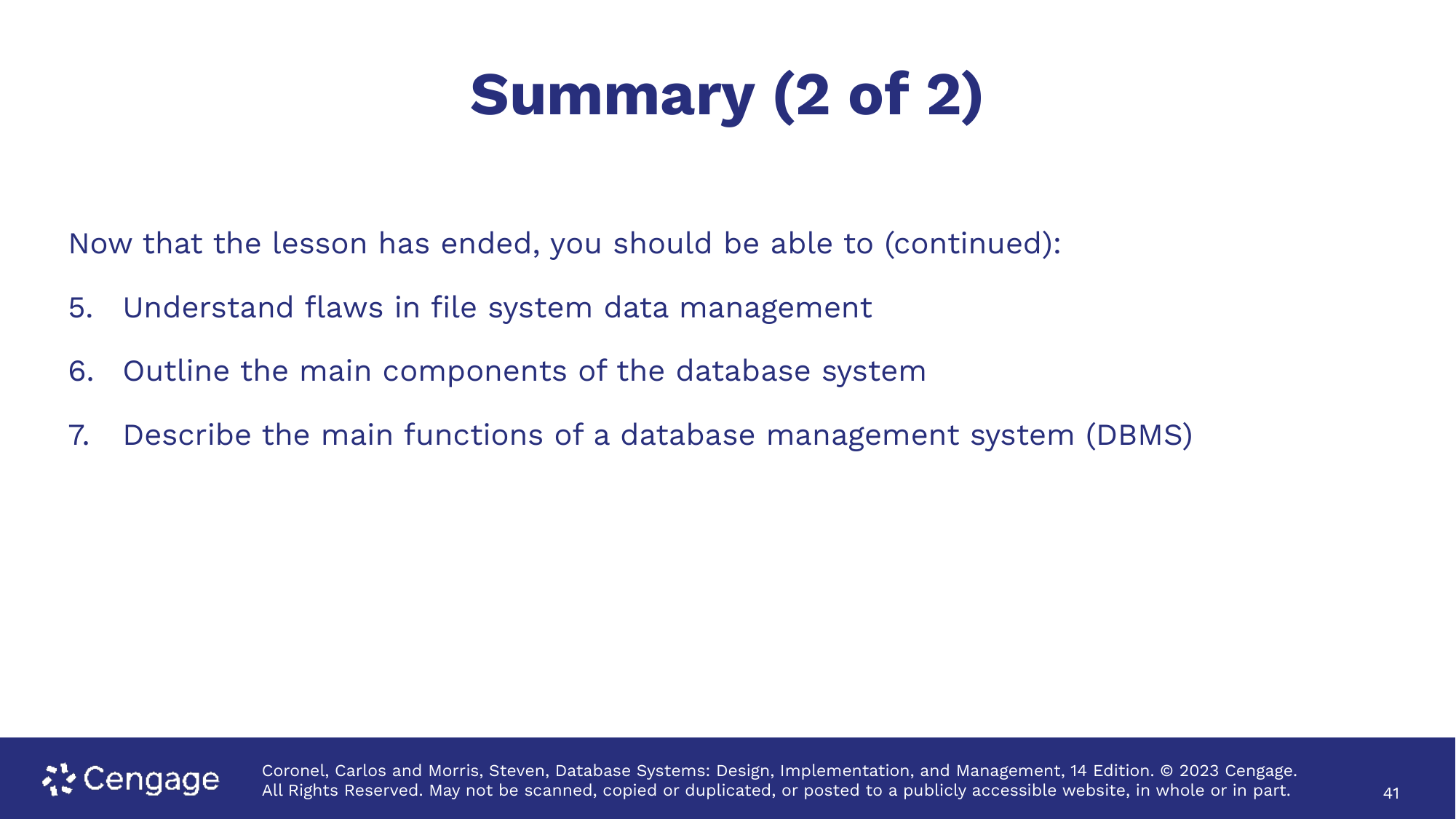

# Summary (2 of 2)
Now that the lesson has ended, you should be able to (continued):
Understand flaws in file system data management
Outline the main components of the database system
Describe the main functions of a database management system (DBMS)